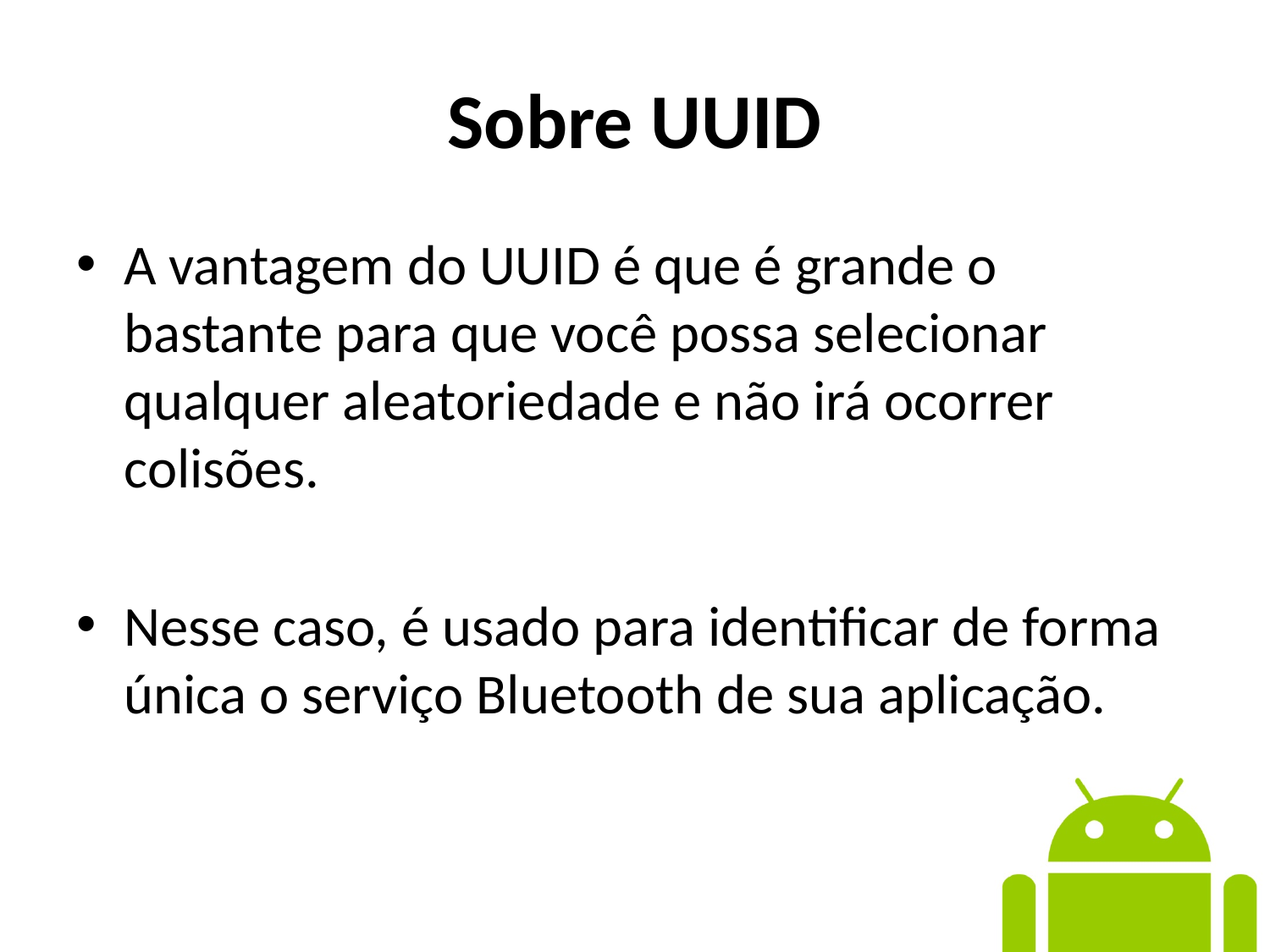

# Sobre UUID
A vantagem do UUID é que é grande o bastante para que você possa selecionar qualquer aleatoriedade e não irá ocorrer colisões.

Nesse caso, é usado para identificar de forma única o serviço Bluetooth de sua aplicação.